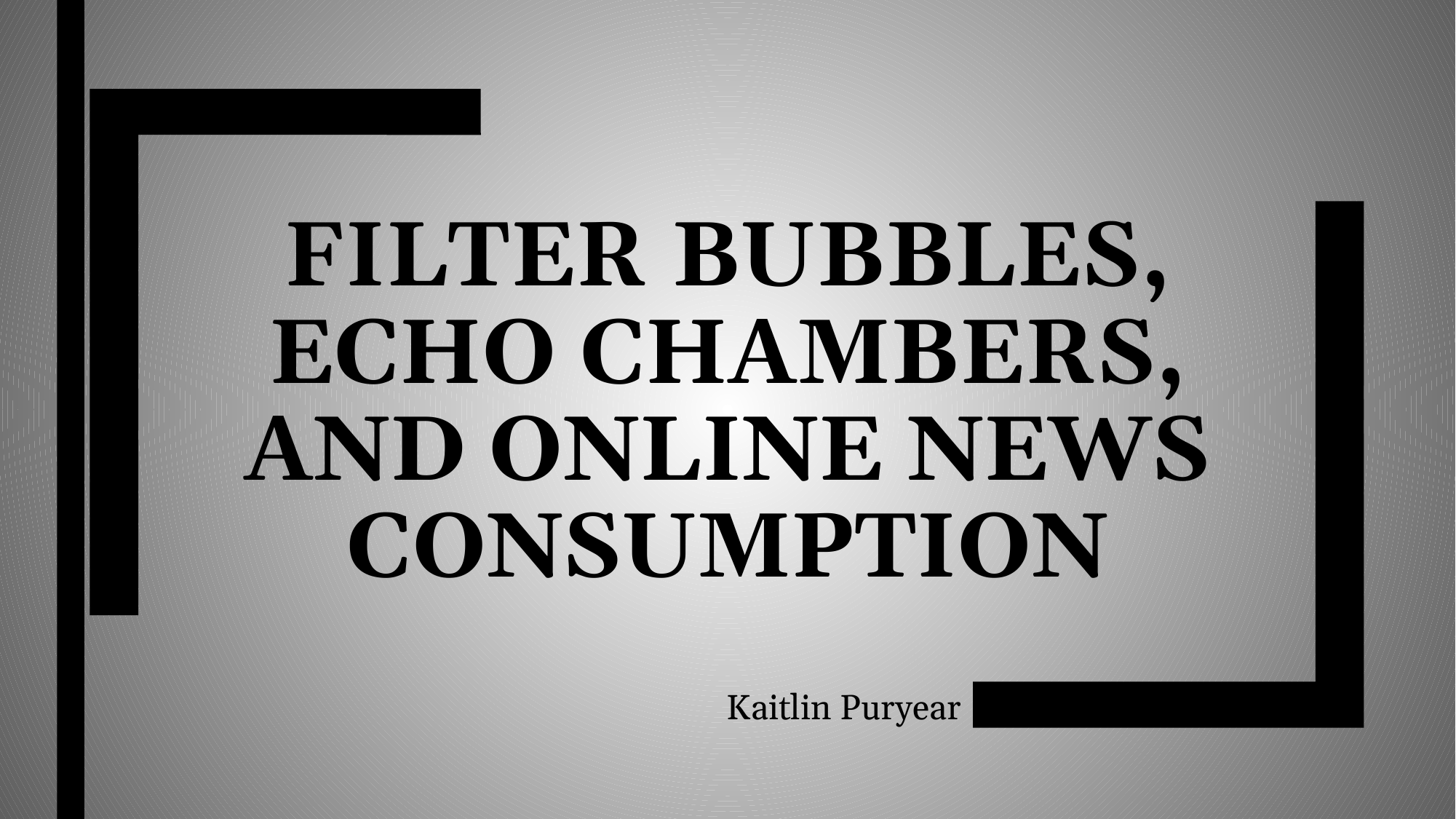

# Filter Bubbles, Echo Chambers, and Online News Consumption
Kaitlin Puryear